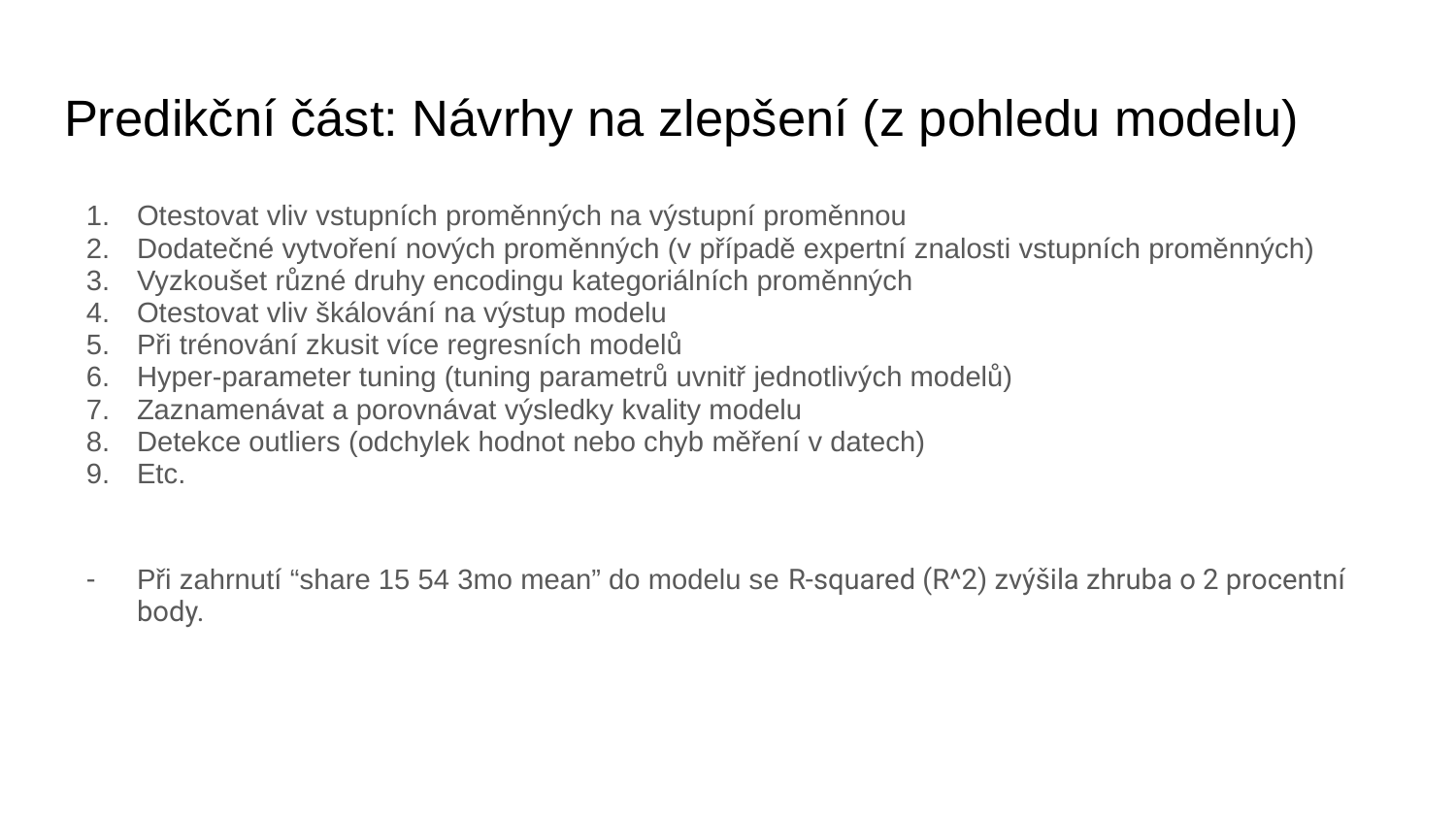

# Predikční část: Návrhy na zlepšení (z pohledu modelu)

Otestovat vliv vstupních proměnných na výstupní proměnnou
Dodatečné vytvoření nových proměnných (v případě expertní znalosti vstupních proměnných)
Vyzkoušet různé druhy encodingu kategoriálních proměnných
Otestovat vliv škálování na výstup modelu
Při trénování zkusit více regresních modelů
Hyper-parameter tuning (tuning parametrů uvnitř jednotlivých modelů)
Zaznamenávat a porovnávat výsledky kvality modelu
Detekce outliers (odchylek hodnot nebo chyb měření v datech)
Etc.

Při zahrnutí “share 15 54 3mo mean” do modelu se R-squared (R^2) zvýšila zhruba o 2 procentní body.